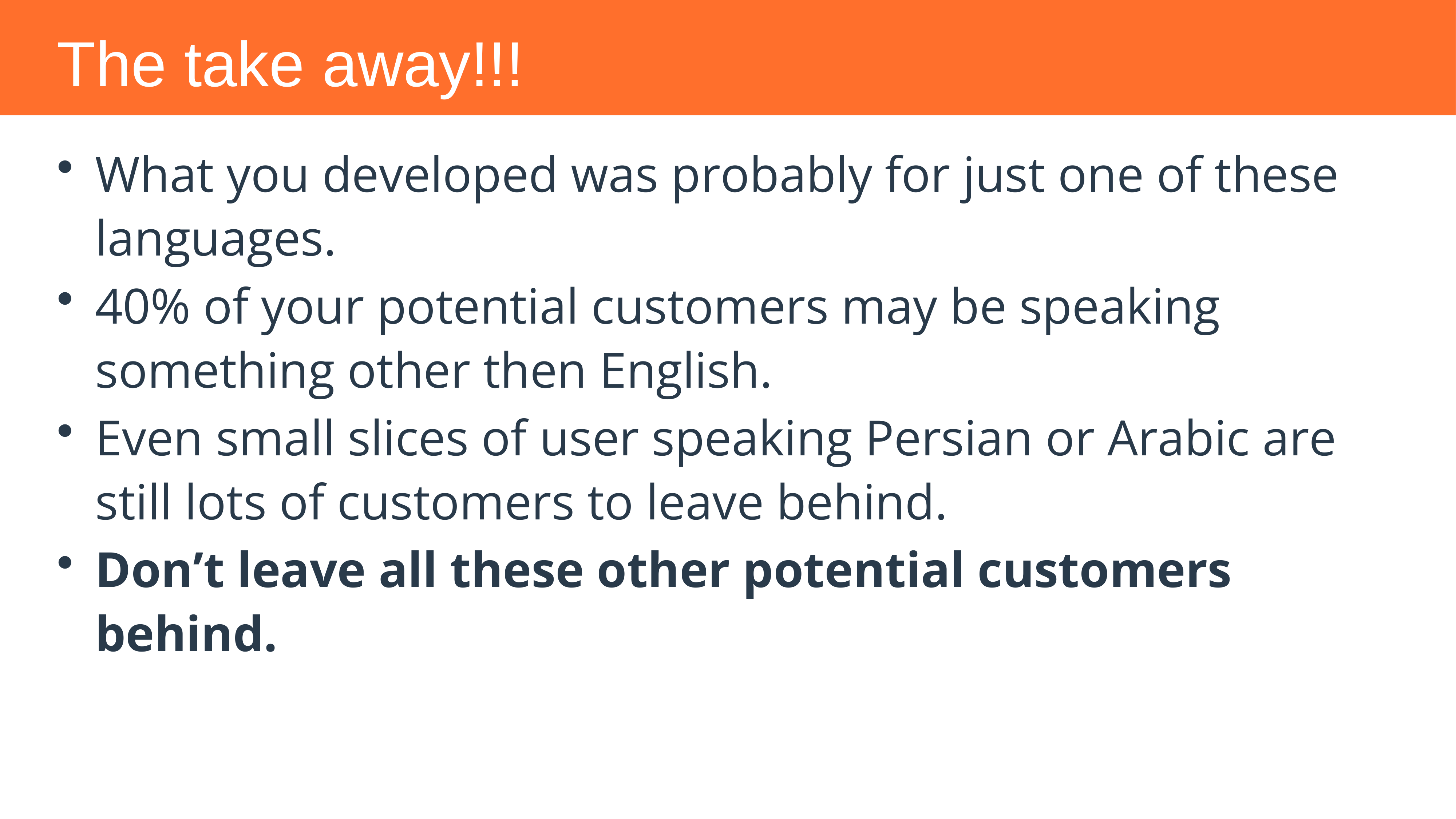

# The take away!!!
What you developed was probably for just one of these languages.
40% of your potential customers may be speaking something other then English.
Even small slices of user speaking Persian or Arabic are still lots of customers to leave behind.
Don’t leave all these other potential customers behind.